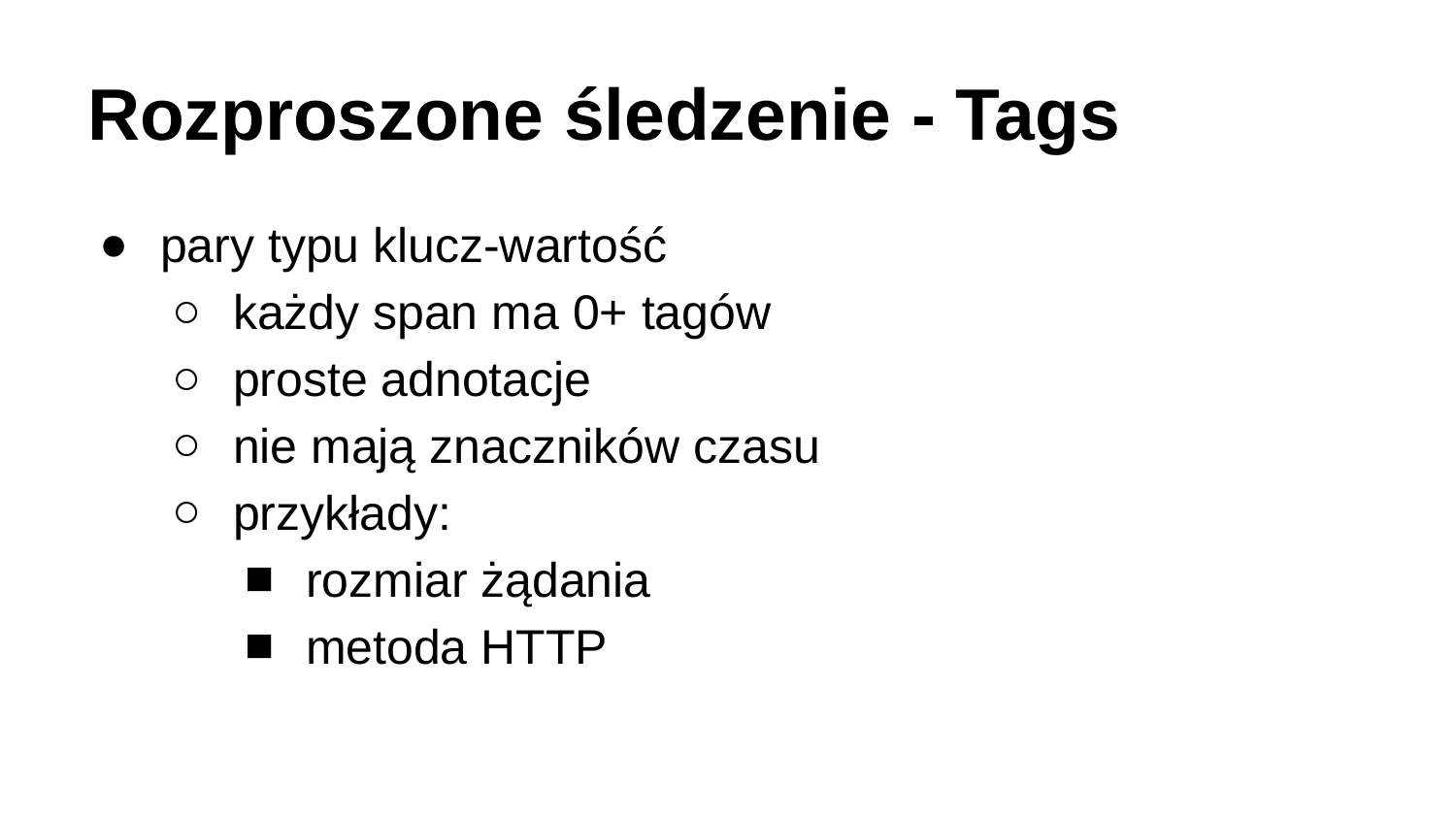

# Rozproszone śledzenie - Tags
pary typu klucz-wartość
każdy span ma 0+ tagów
proste adnotacje
nie mają znaczników czasu
przykłady:
rozmiar żądania
metoda HTTP